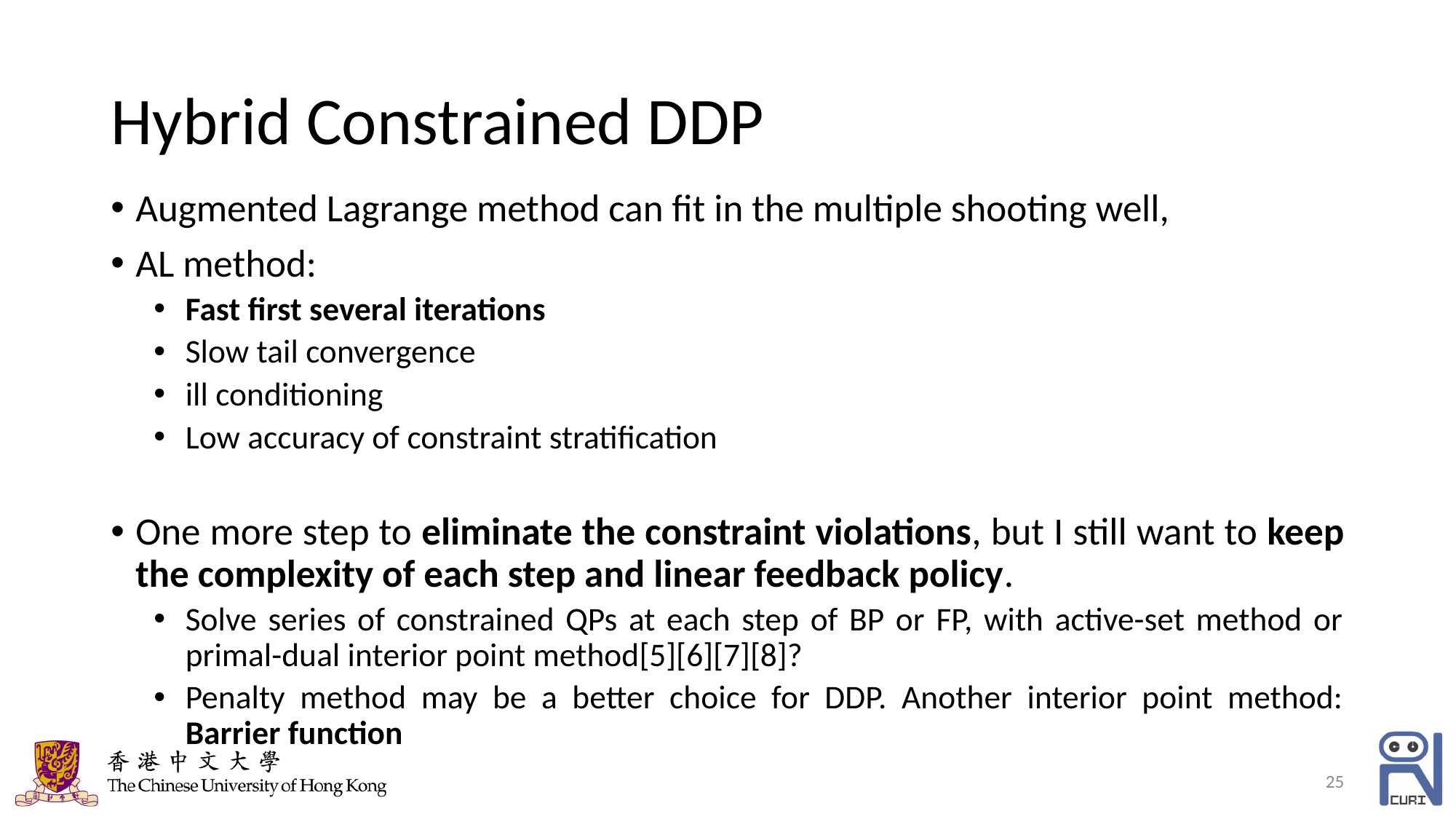

# Hybrid Constrained DDP
Augmented Lagrange method can fit in the multiple shooting well,
AL method:
Fast first several iterations
Slow tail convergence
ill conditioning
Low accuracy of constraint stratification

One more step to eliminate the constraint violations, but I still want to keep the complexity of each step and linear feedback policy.
Solve series of constrained QPs at each step of BP or FP, with active-set method or primal-dual interior point method[5][6][7][8]?
Penalty method may be a better choice for DDP. Another interior point method: Barrier function
25